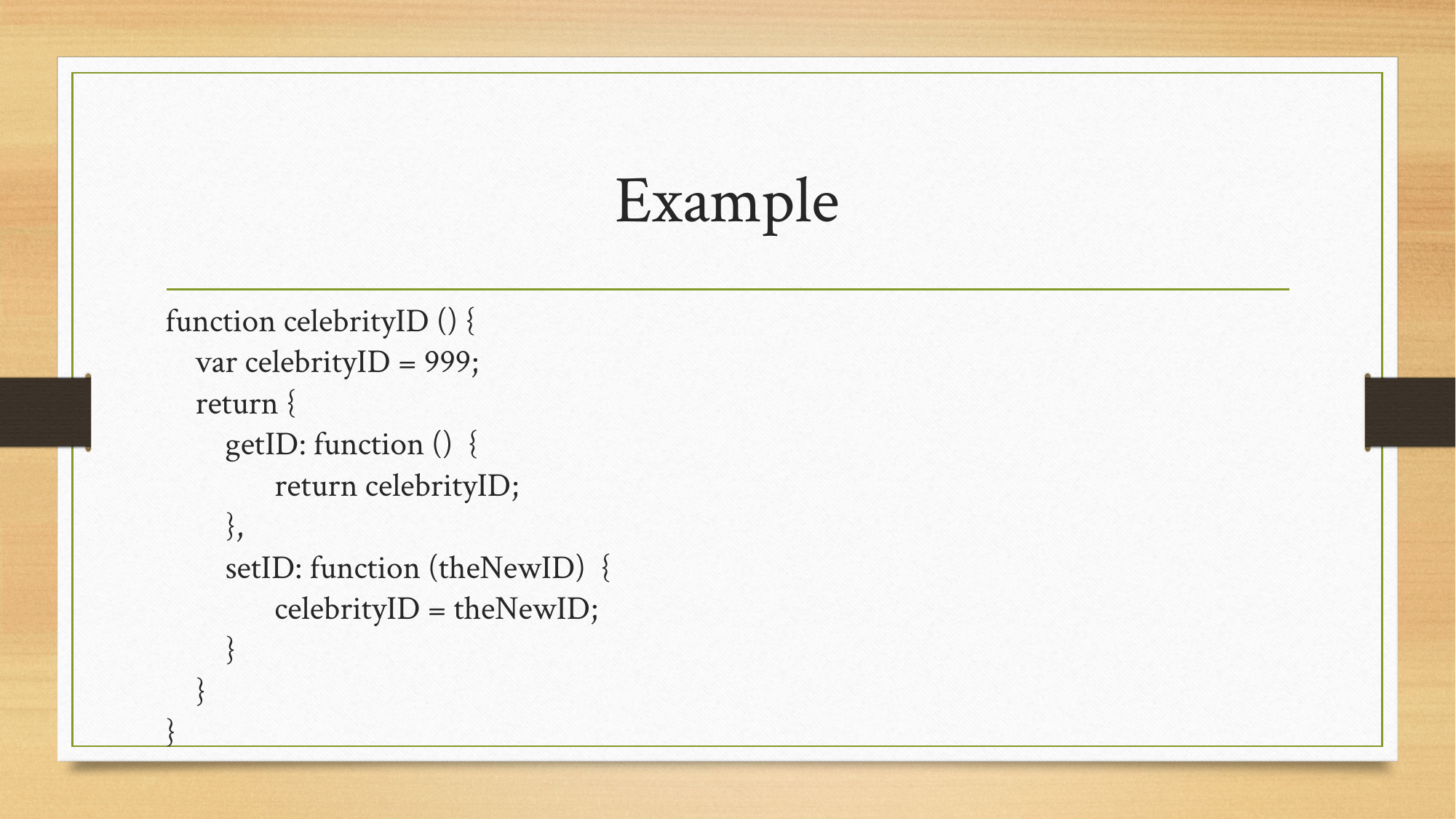

# Example
function celebrityID () {
    var celebrityID = 999;
    return {
        getID: function ()  {
         	return celebrityID;
        },
        setID: function (theNewID)  {
         	celebrityID = theNewID;
        }
    }
}